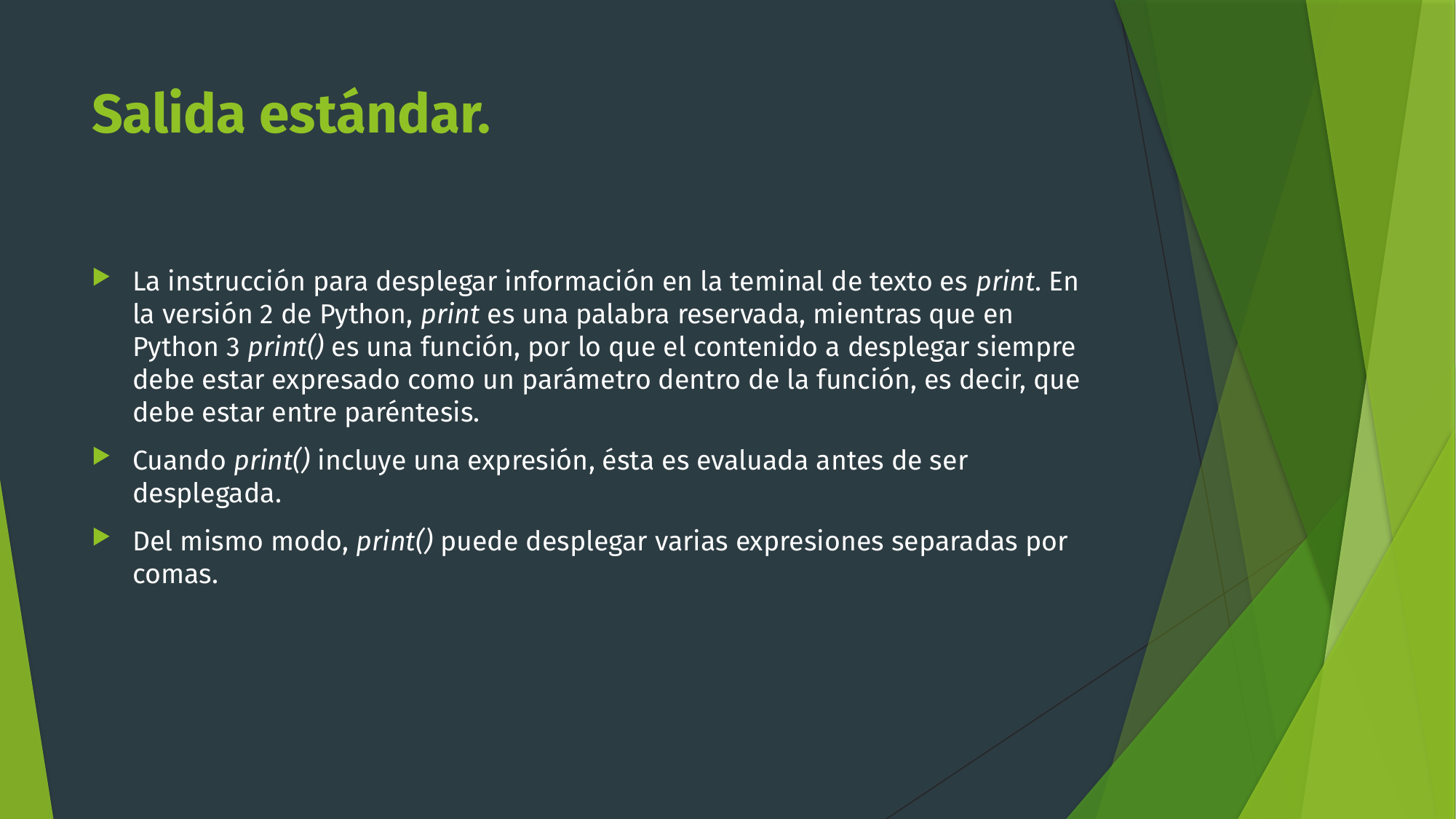

# Salida estándar.
La instrucción para desplegar información en la teminal de texto es print. En la versión 2 de Python, print es una palabra reservada, mientras que en Python 3 print() es una función, por lo que el contenido a desplegar siempre debe estar expresado como un parámetro dentro de la función, es decir, que debe estar entre paréntesis.
Cuando print() incluye una expresión, ésta es evaluada antes de ser desplegada.
Del mismo modo, print() puede desplegar varias expresiones separadas por comas.